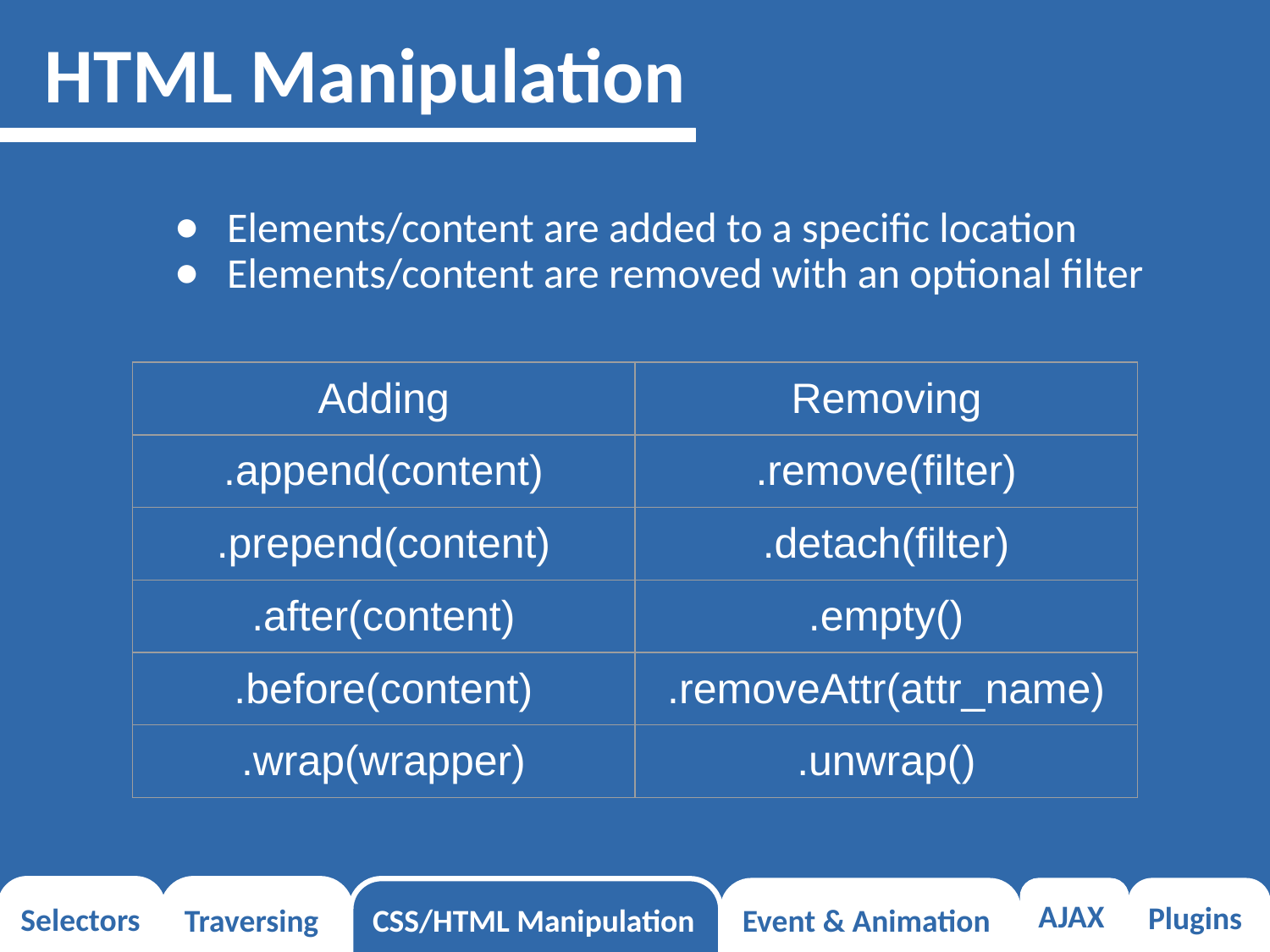

# HTML Manipulation

Elements/content are added to a specific location
Elements/content are removed with an optional filter

| Adding | Removing |
| --- | --- |
| .append(content) | .remove(filter) |
| .prepend(content) | .detach(filter) |
| .after(content) | .empty() |
| .before(content) | .removeAttr(attr\_name) |
| .wrap(wrapper) | .unwrap() |
Selectors
Traversing
CSS/HTML Manipulation
Event & Animation
AJAX
Plugins